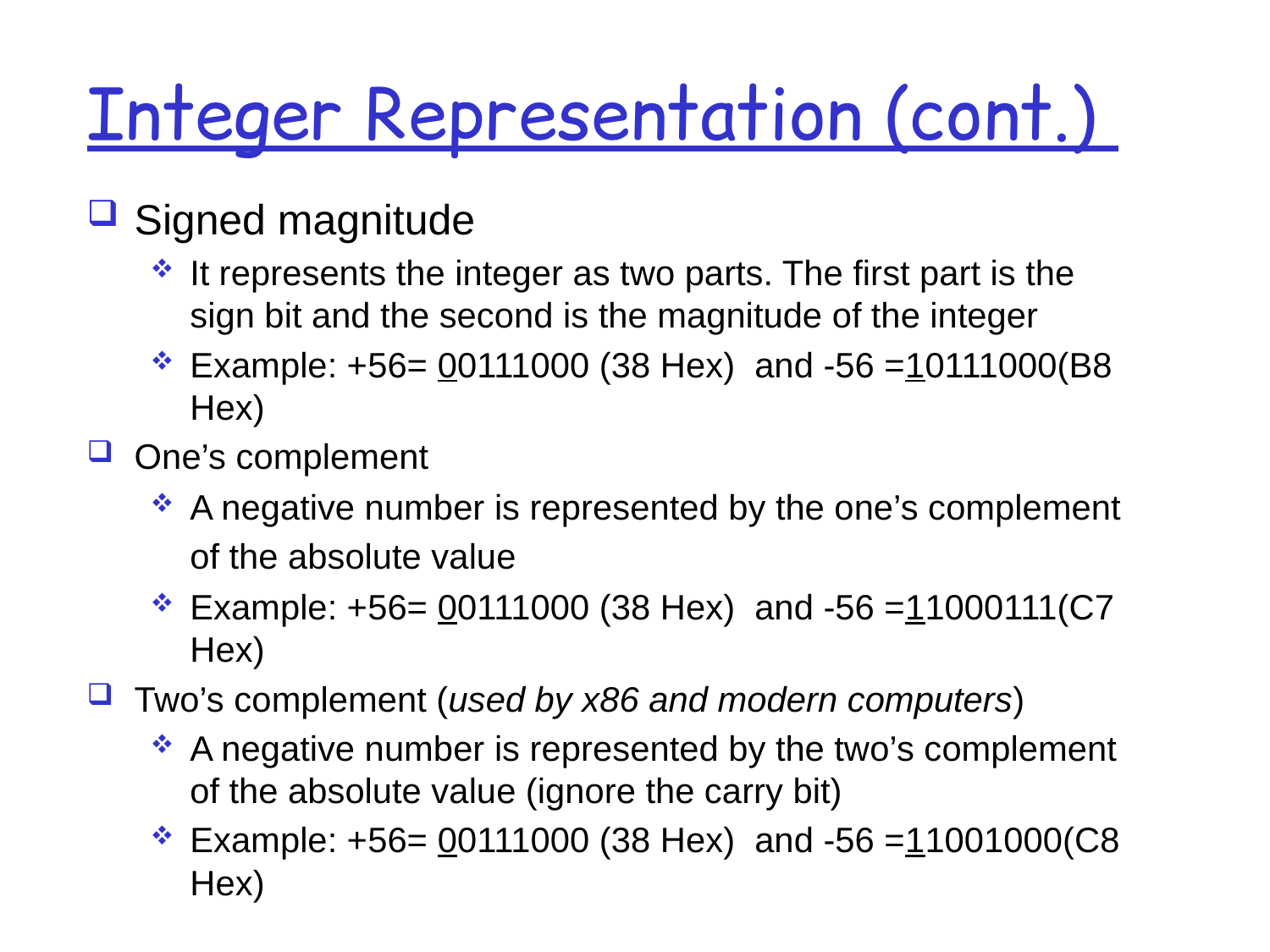

Integer Representation (cont.)
Signed magnitude
It represents the integer as two parts. The first part is the sign bit and the second is the magnitude of the integer
Example: +56= 00111000 (38 Hex)  and -56 =10111000(B8 Hex)
One’s complement
A negative number is represented by the one’s complement of the absolute value
Example: +56= 00111000 (38 Hex)  and -56 =11000111(C7 Hex)
Two’s complement (used by x86 and modern computers)
A negative number is represented by the two’s complement of the absolute value (ignore the carry bit)
Example: +56= 00111000 (38 Hex)  and -56 =11001000(C8 Hex)